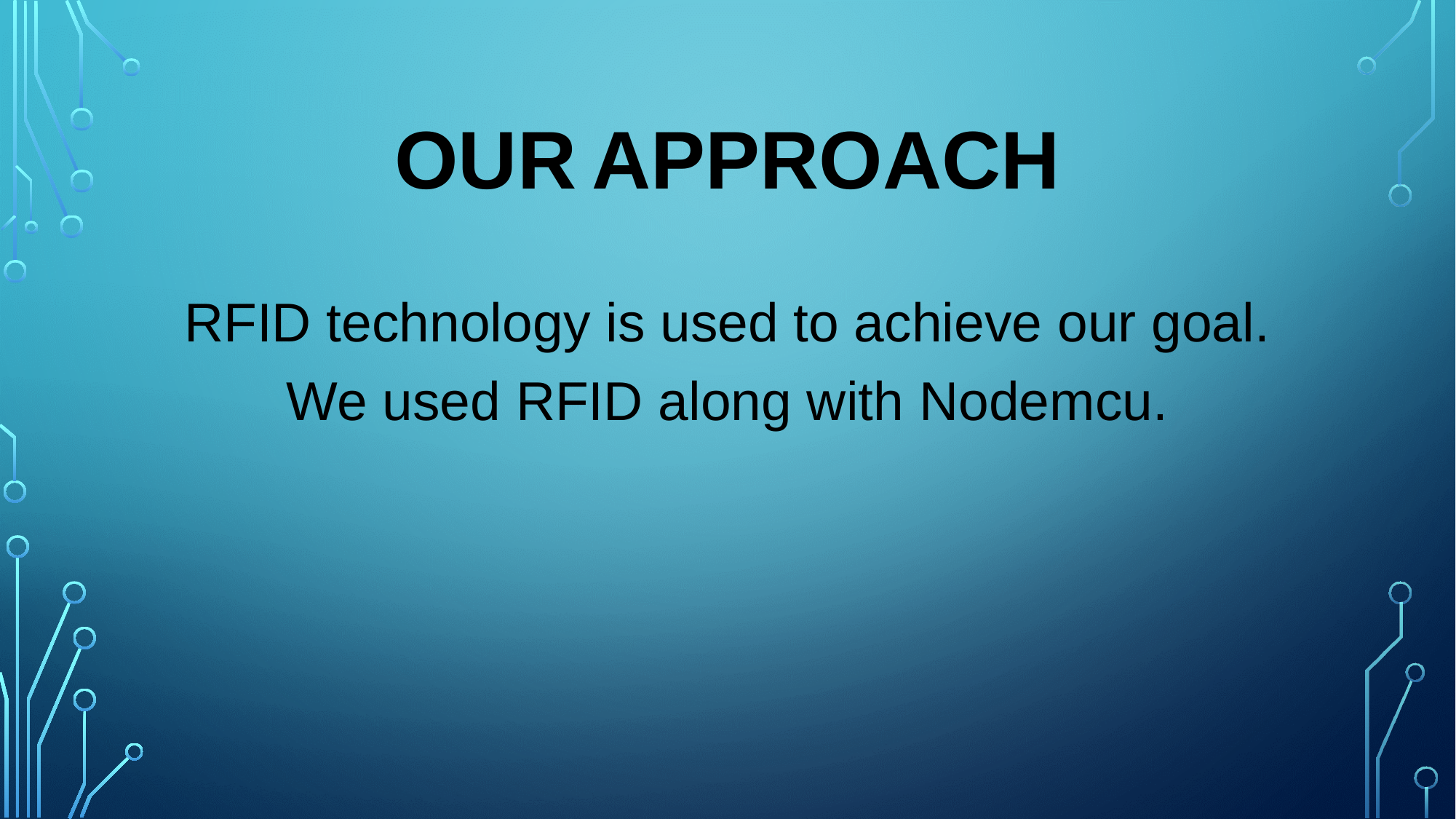

# Our approach
RFID technology is used to achieve our goal. We used RFID along with Nodemcu.